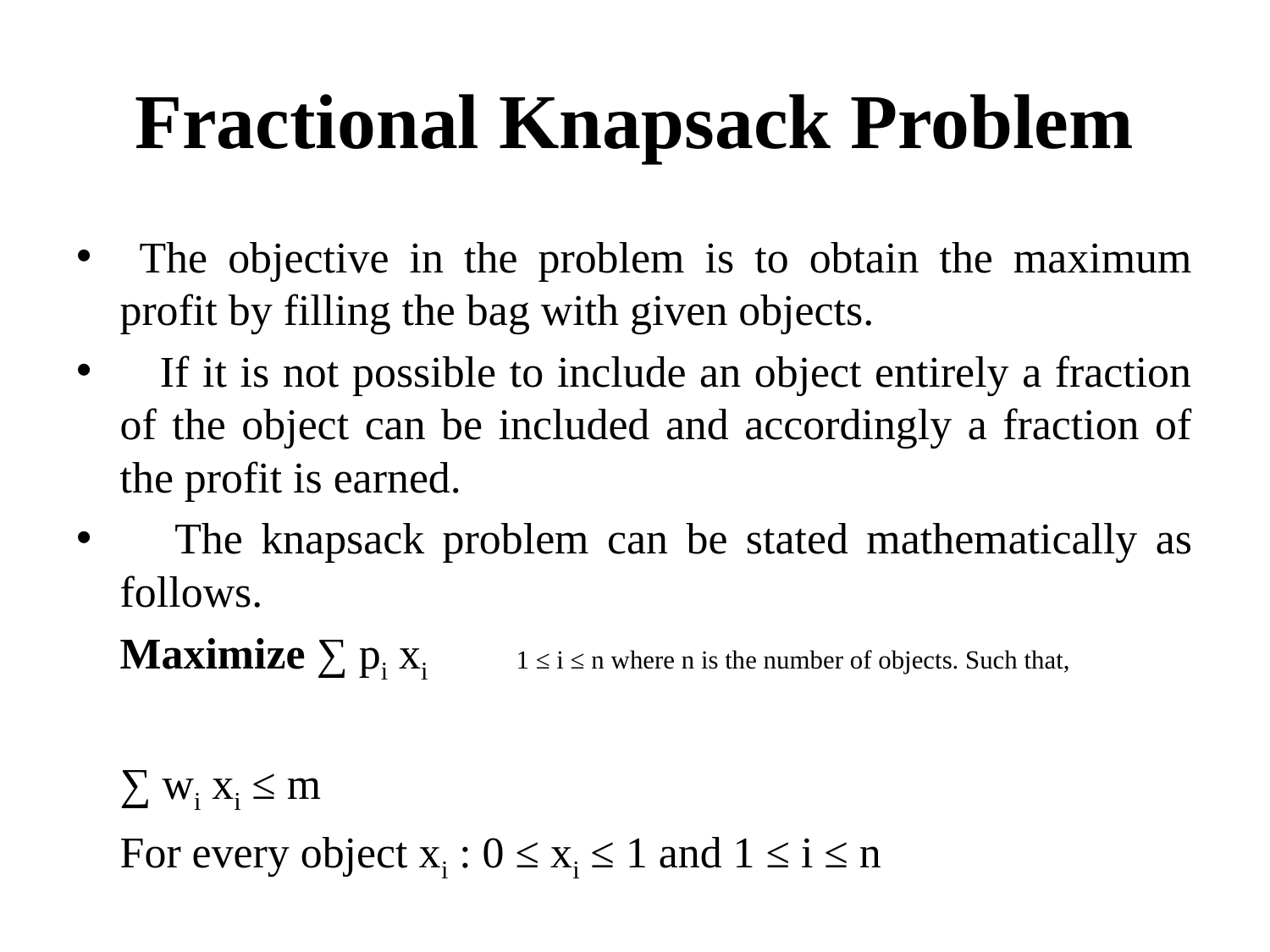

# Fractional Knapsack Problem
 The objective in the problem is to obtain the maximum profit by filling the bag with given objects.
   If it is not possible to include an object entirely a fraction of the object can be included and accordingly a fraction of the profit is earned.
   The knapsack problem can be stated mathematically as follows.
		Maximize ∑ pi xi	1 ≤ i ≤ n where n is the number of objects. Such that,

			∑ wi xi ≤ m
			For every object xi : 0 ≤ xi ≤ 1 and 1 ≤ i ≤ n